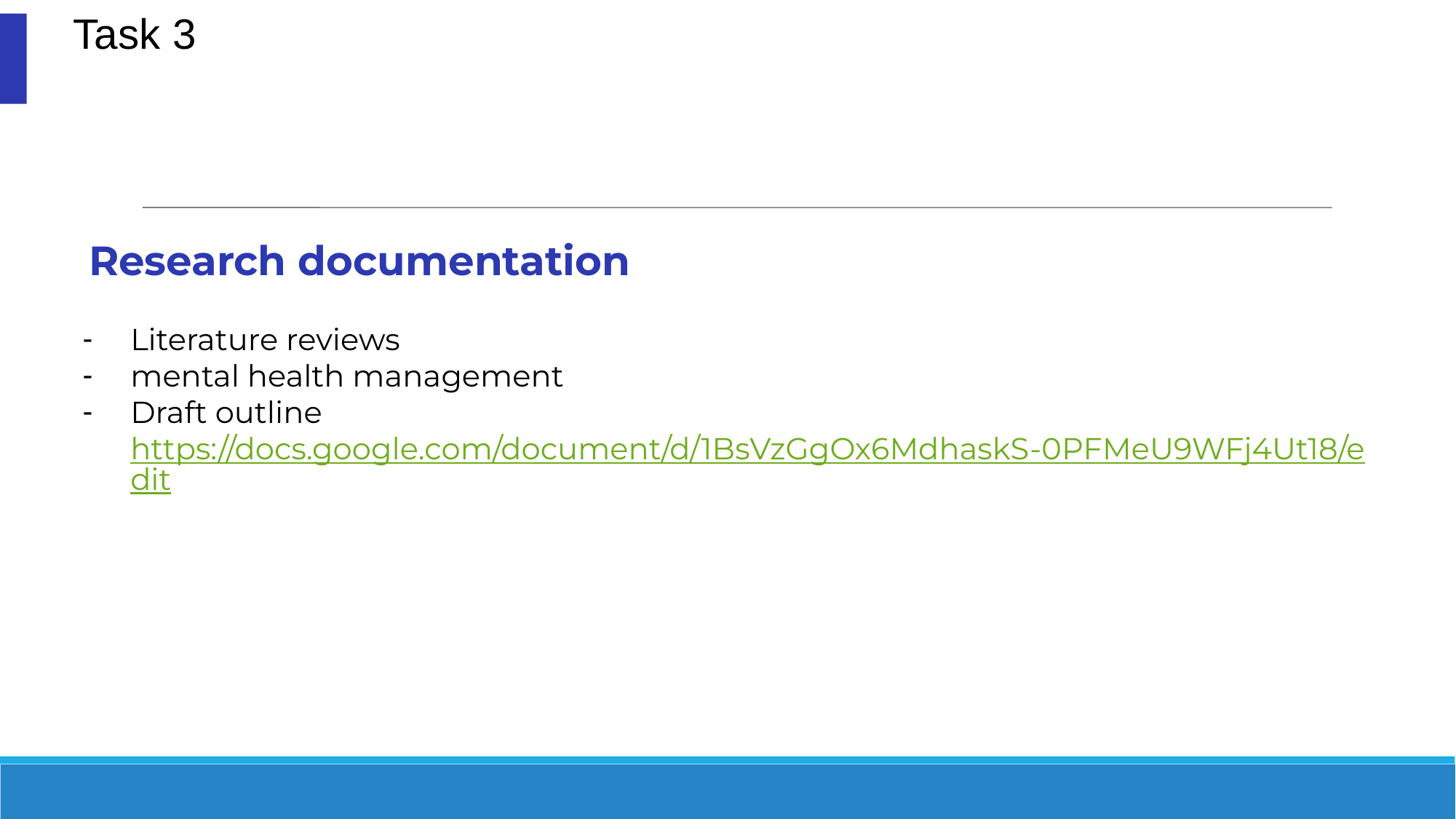

Task 3

Research documentation

Literature reviews
mental health management
Draft outline https://docs.google.com/document/d/1BsVzGgOx6MdhaskS-0PFMeU9WFj4Ut18/edit